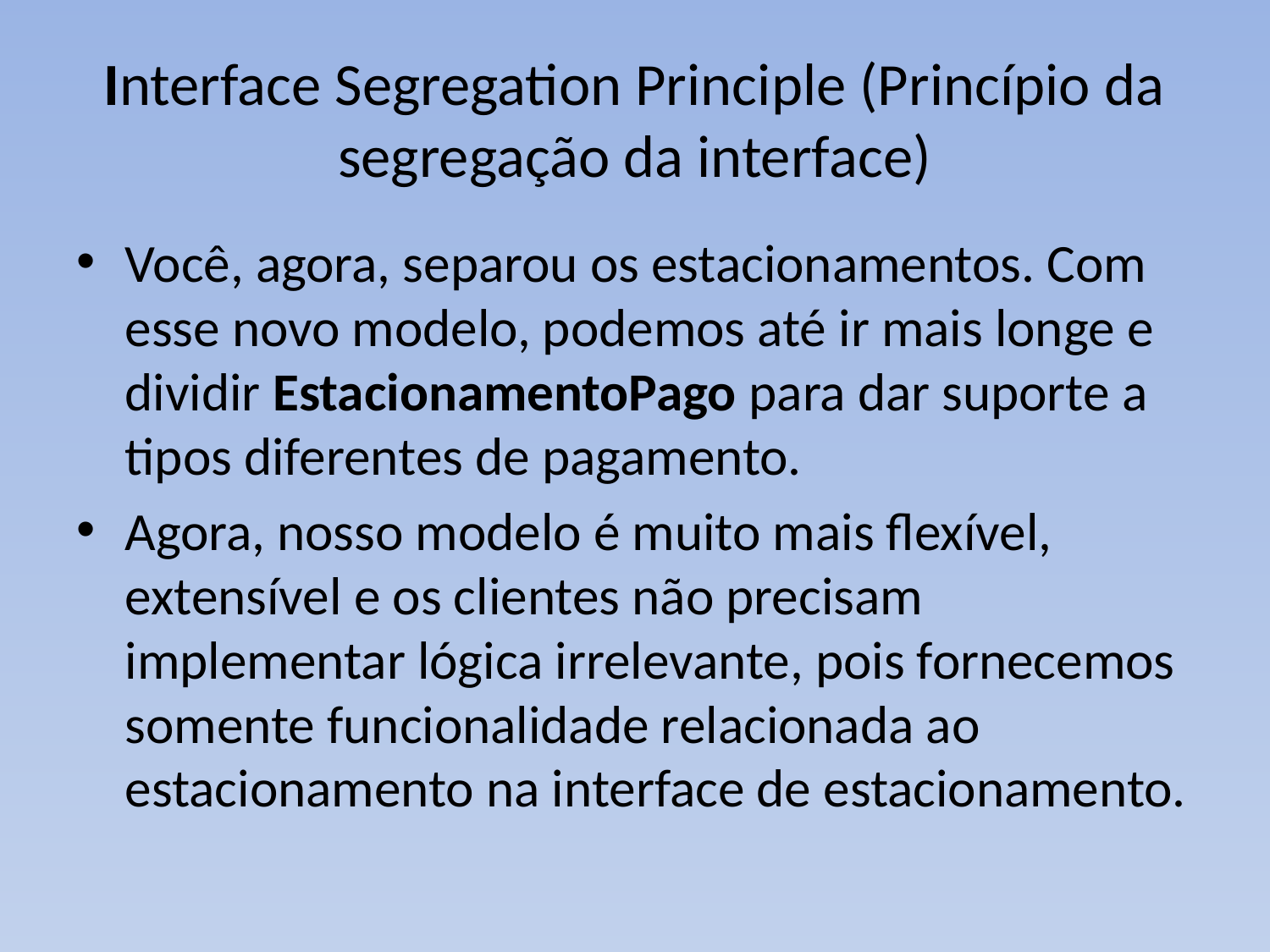

# Interface Segregation Principle (Princípio da segregação da interface)
Você, agora, separou os estacionamentos. Com esse novo modelo, podemos até ir mais longe e dividir EstacionamentoPago para dar suporte a tipos diferentes de pagamento.
Agora, nosso modelo é muito mais flexível, extensível e os clientes não precisam implementar lógica irrelevante, pois fornecemos somente funcionalidade relacionada ao estacionamento na interface de estacionamento.